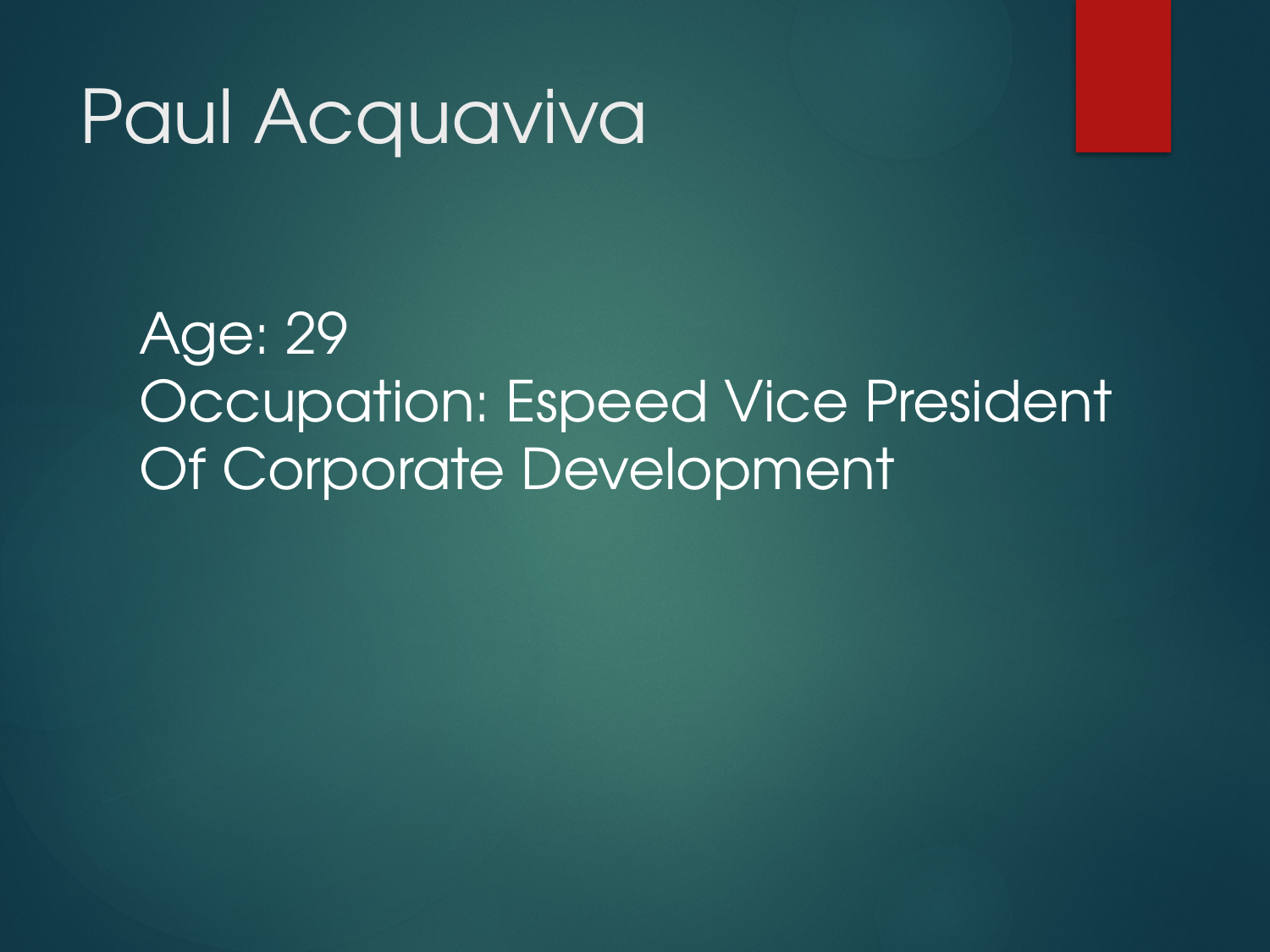

# Paul Acquaviva

Age: 29
Occupation: Espeed Vice President Of Corporate Development